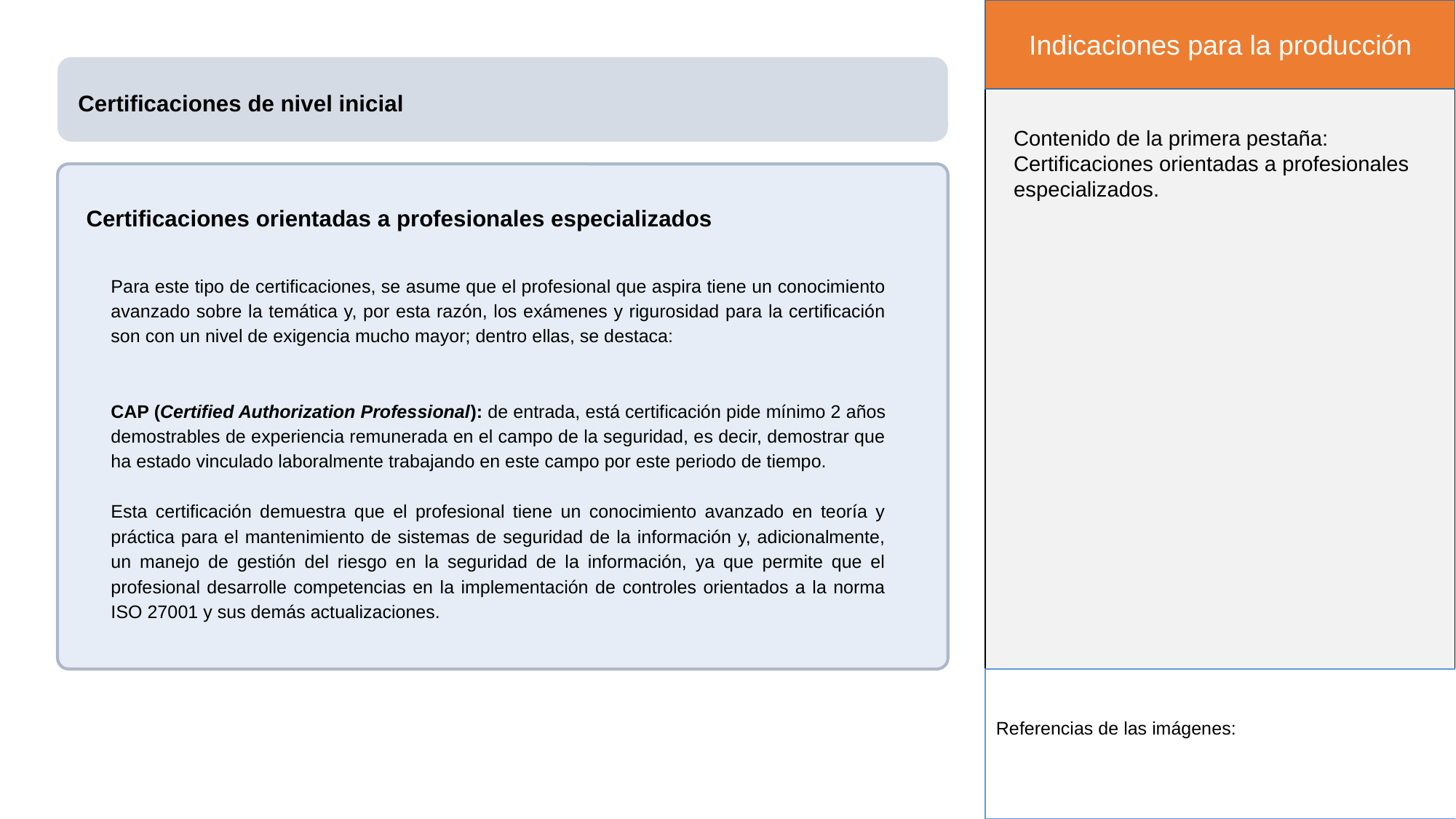

Indicaciones para la producción

Certificaciones de nivel inicial
Contenido de la primera pestaña: Certificaciones orientadas a profesionales especializados.

Certificaciones orientadas a profesionales especializados
Para este tipo de certificaciones, se asume que el profesional que aspira tiene un conocimiento avanzado sobre la temática y, por esta razón, los exámenes y rigurosidad para la certificación son con un nivel de exigencia mucho mayor; dentro ellas, se destaca:

CAP (Certified Authorization Professional): de entrada, está certificación pide mínimo 2 años demostrables de experiencia remunerada en el campo de la seguridad, es decir, demostrar que ha estado vinculado laboralmente trabajando en este campo por este periodo de tiempo.

Esta certificación demuestra que el profesional tiene un conocimiento avanzado en teoría y práctica para el mantenimiento de sistemas de seguridad de la información y, adicionalmente, un manejo de gestión del riesgo en la seguridad de la información, ya que permite que el profesional desarrolle competencias en la implementación de controles orientados a la norma ISO 27001 y sus demás actualizaciones.
Referencias de las imágenes: